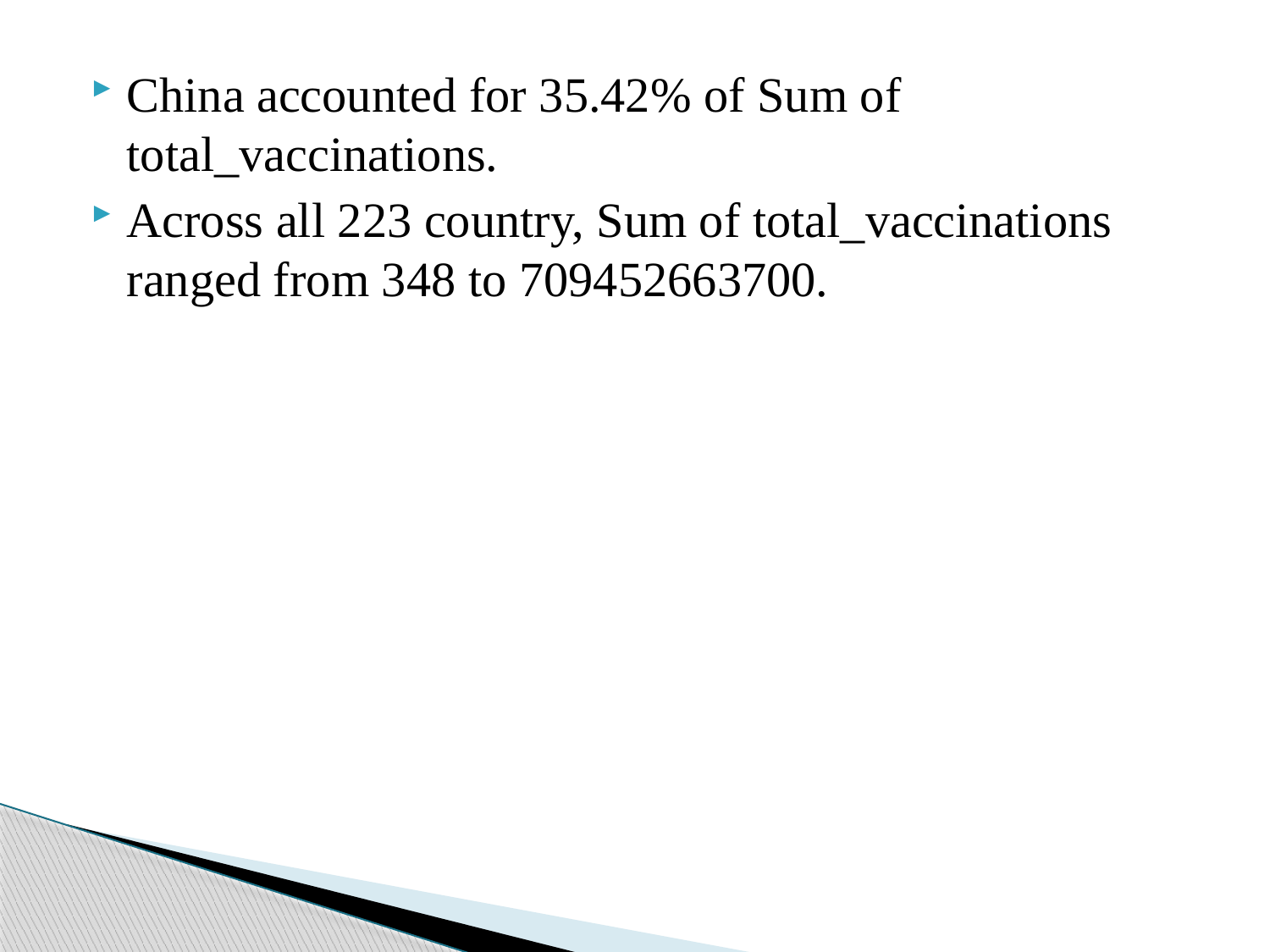

﻿China accounted for 35.42% of Sum of total_vaccinations.
﻿Across all 223 country, Sum of total_vaccinations ranged from 348 to 709452663700.